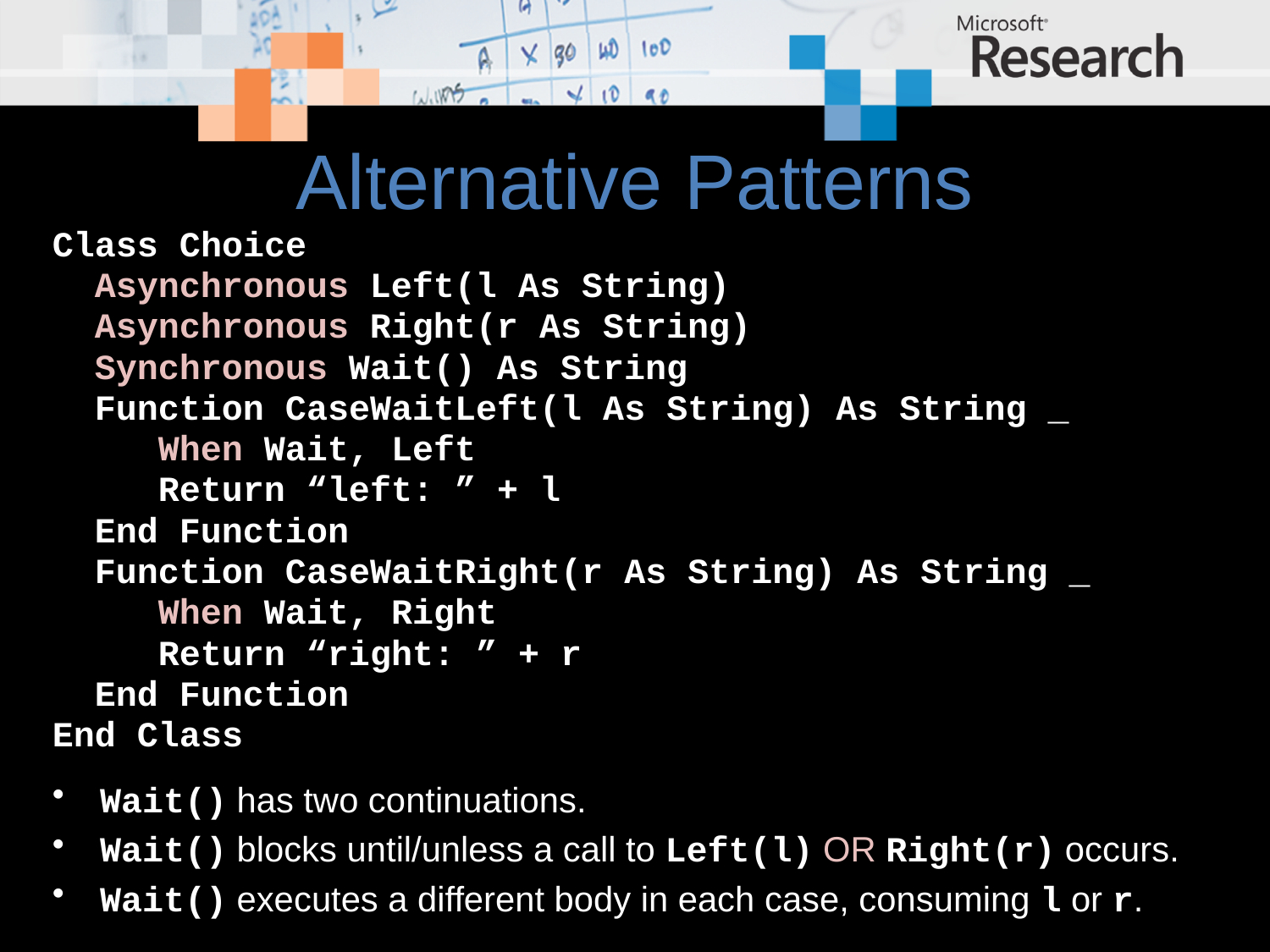

# Alternative Patterns
Class Choice
  Asynchronous Left(l As String)
  Asynchronous Right(r As String)
  Synchronous Wait() As String
  Function CaseWaitLeft(l As String) As String _
     When Wait, Left
     Return “left: ” + l
  End Function
  Function CaseWaitRight(r As String) As String _
     When Wait, Right
     Return “right: ” + r
  End Function
End Class

Wait() has two continuations.
Wait() blocks until/unless a call to Left(l) OR Right(r) occurs.
Wait() executes a different body in each case, consuming l or r.